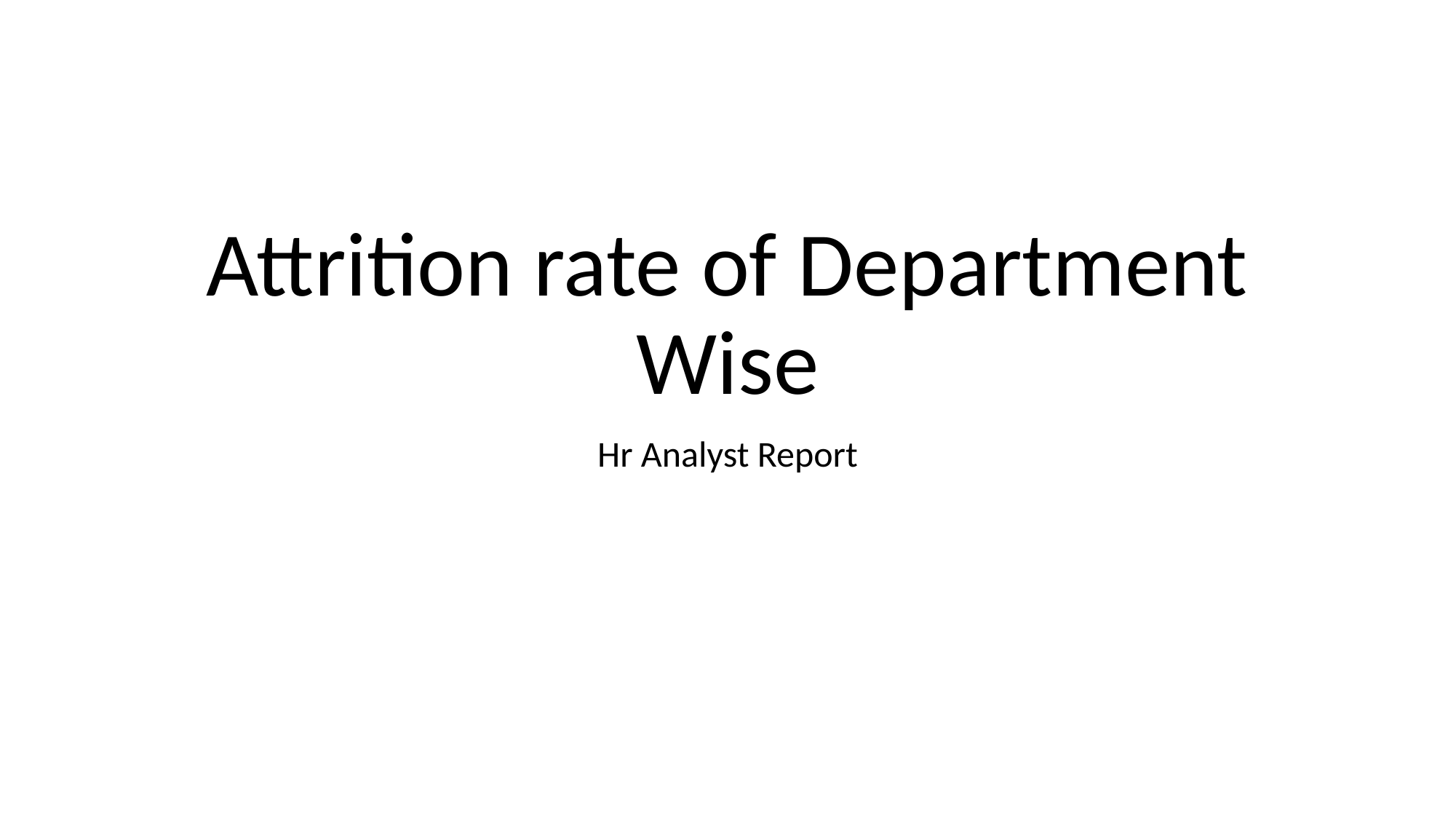

# Attrition rate of Department Wise
Hr Analyst Report